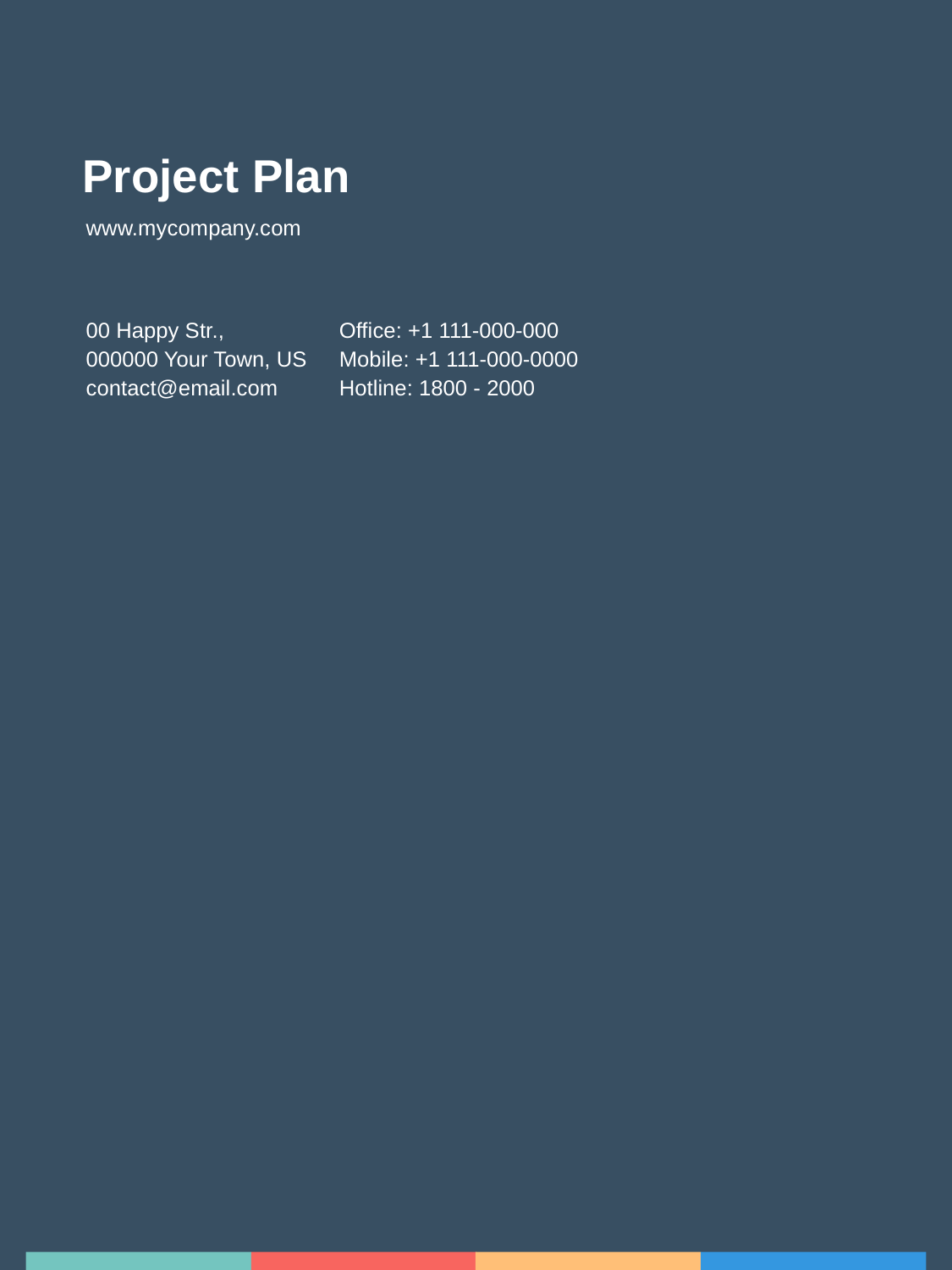

Project Plan
www.mycompany.com
00 Happy Str.,
000000 Your Town, US
contact@email.com
Office: +1 111-000-000
Mobile: +1 111-000-0000
Hotline: 1800 - 2000